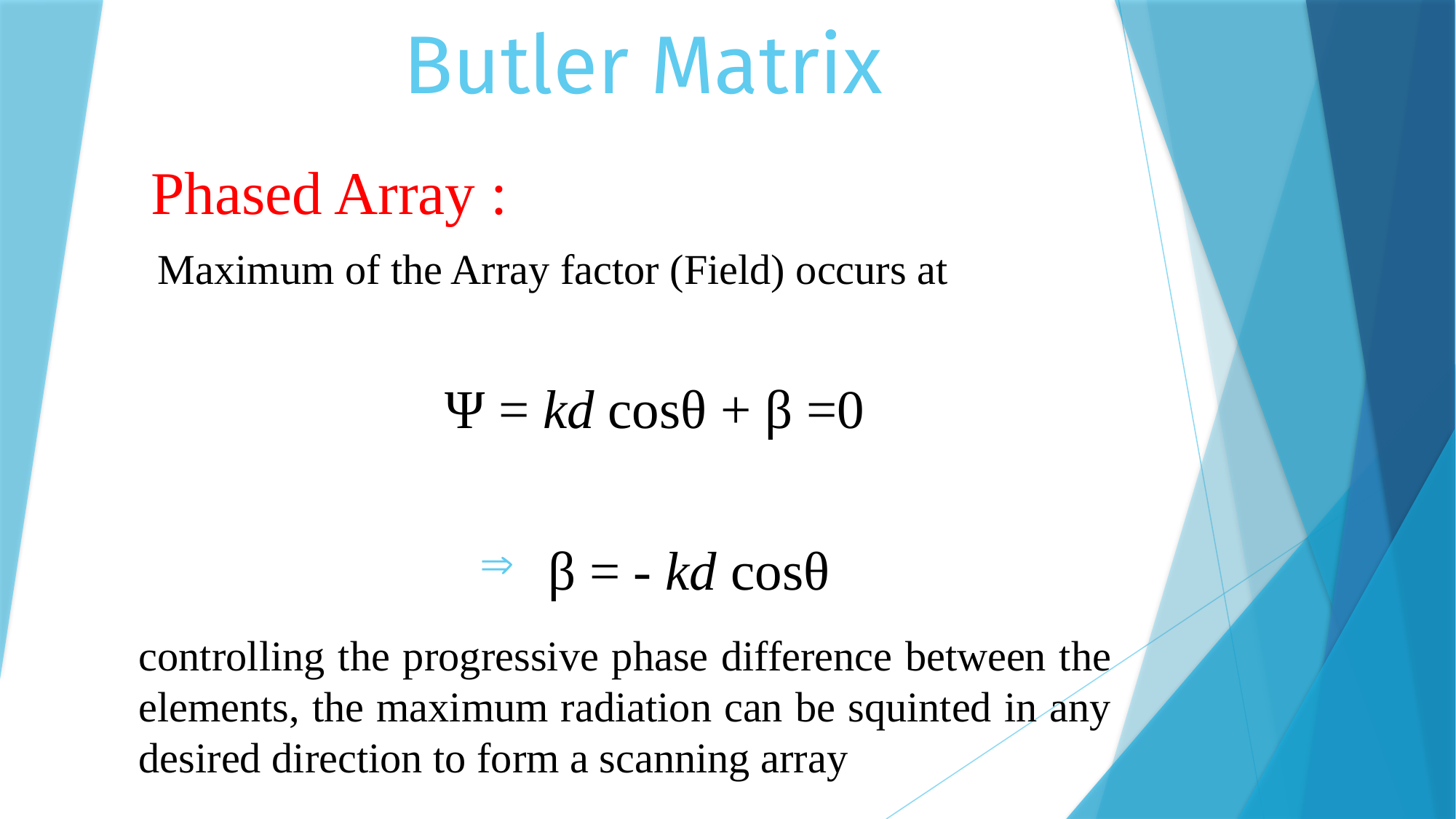

# Butler Matrix
Phased Array :
 Maximum of the Array factor (Field) occurs at

Ψ = kd cosθ + β =0

β = - kd cosθ

controlling the progressive phase difference between the elements, the maximum radiation can be squinted in any desired direction to form a scanning array